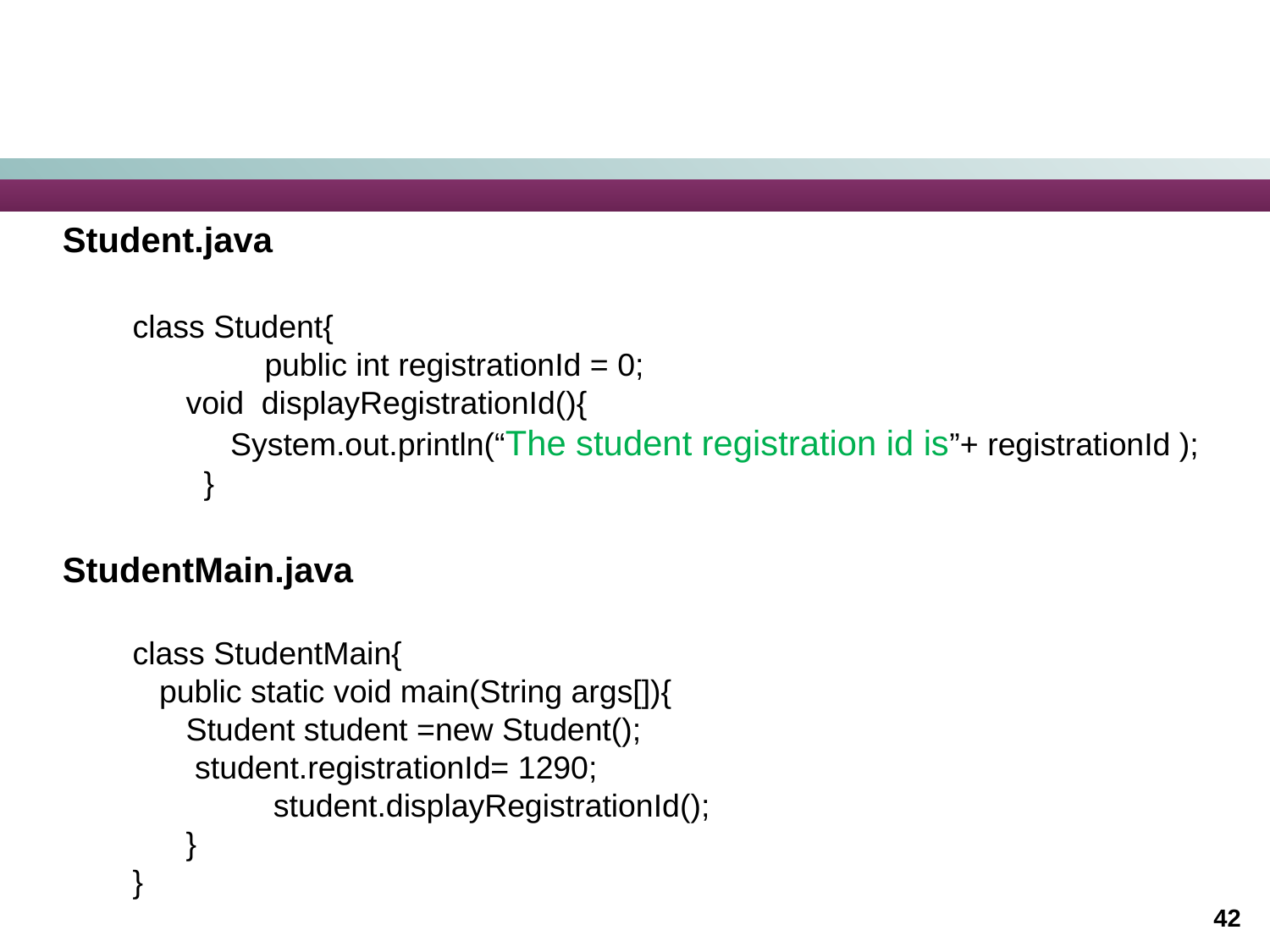

# Lend a Hand - Solution
Student.java

class Student{
	    public int registrationId = 0;
      void  displayRegistrationId(){
           System.out.println(“The student registration id is”+ registrationId );
        }

StudentMain.java

class StudentMain{
   public static void main(String args[]){
      Student student =new Student();
       student.registrationId= 1290;
	     student.displayRegistrationId();
      }
}

42